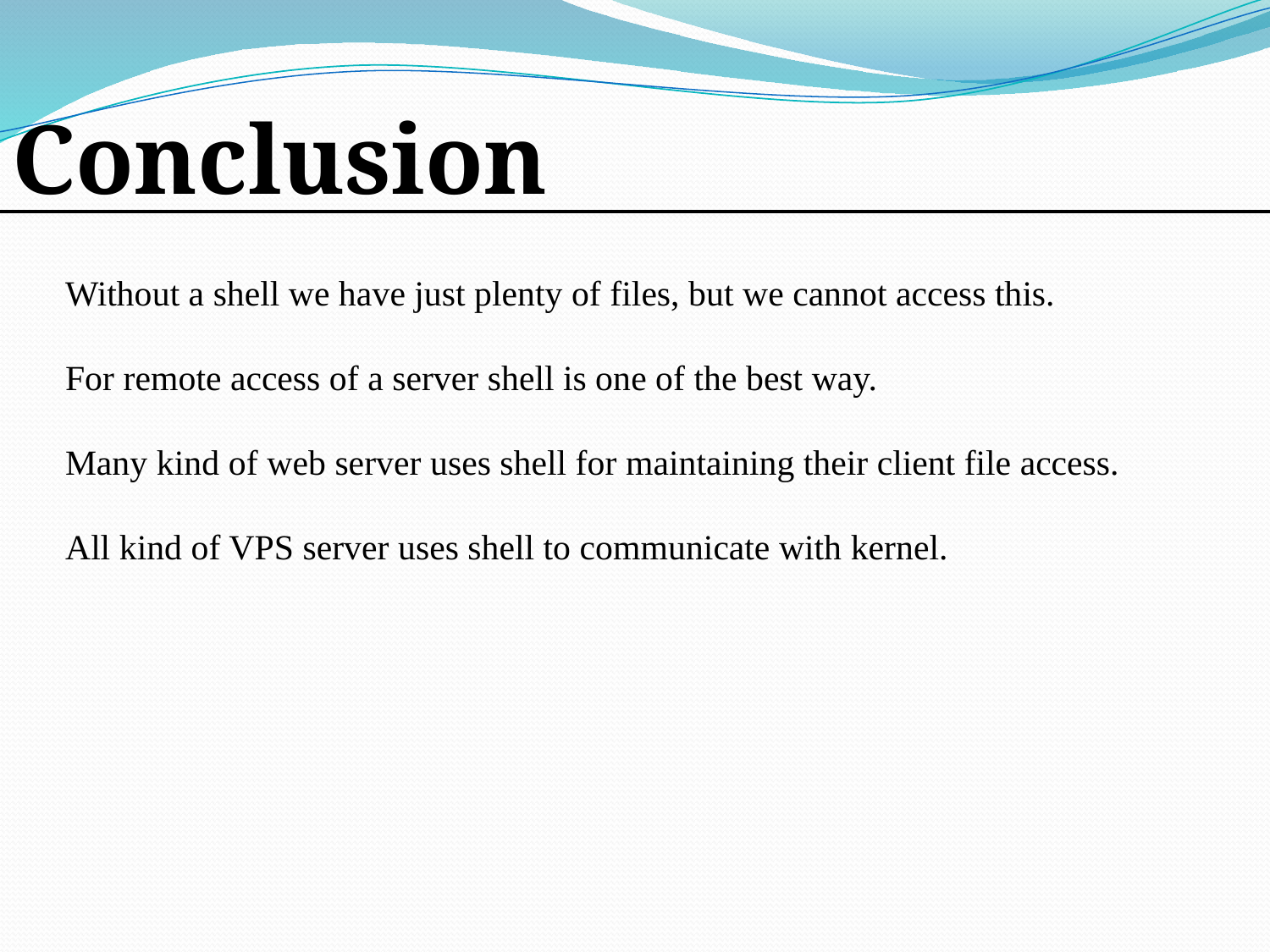

Conclusion
Without a shell we have just plenty of files, but we cannot access this.

For remote access of a server shell is one of the best way.

Many kind of web server uses shell for maintaining their client file access.

All kind of VPS server uses shell to communicate with kernel.